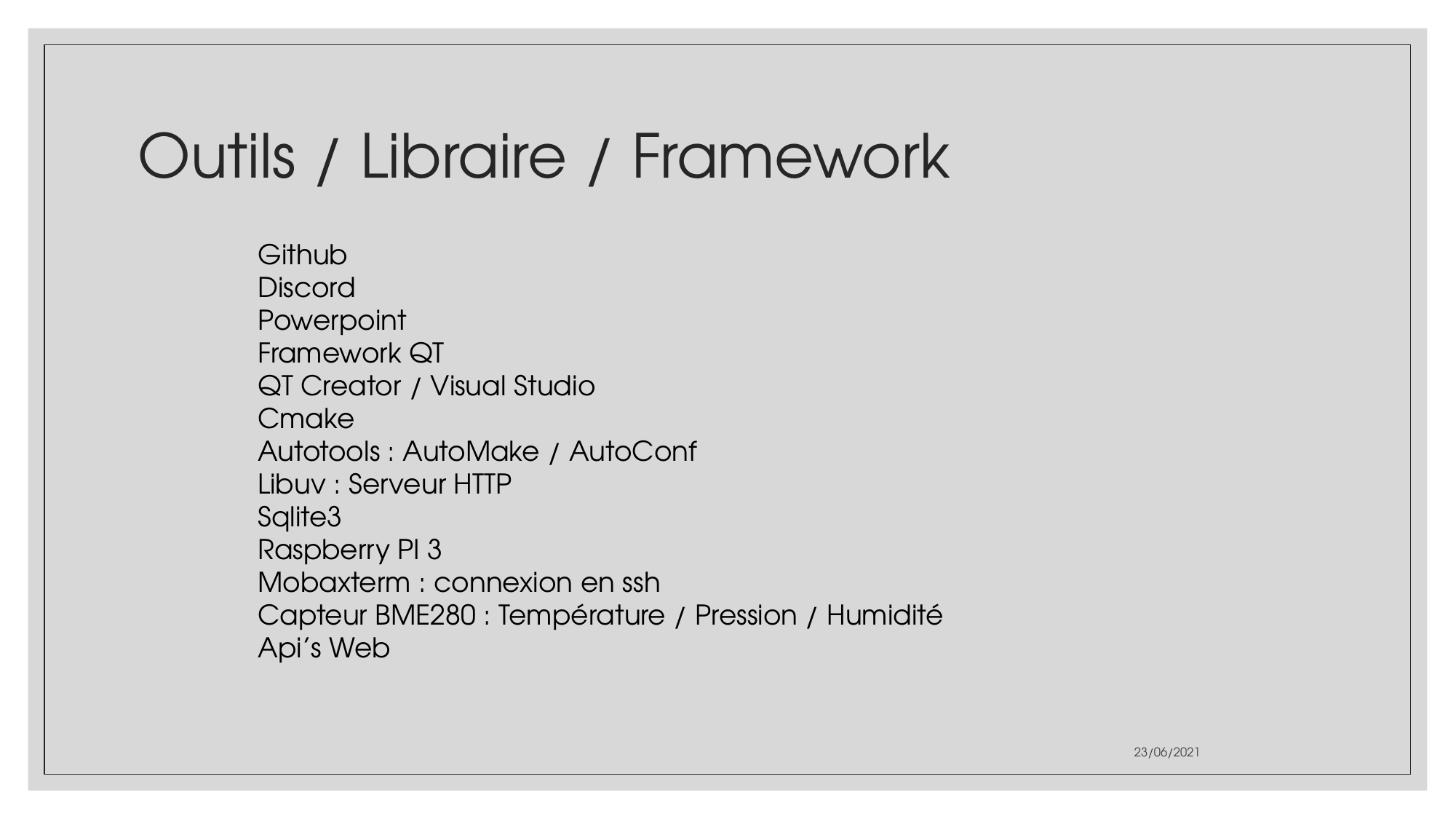

# Outils / Libraire / Framework
Github
Discord
Powerpoint
Framework QT
QT Creator / Visual Studio
Cmake
Autotools : AutoMake / AutoConf
Libuv : Serveur HTTP
Sqlite3
Raspberry PI 3
Mobaxterm : connexion en ssh
Capteur BME280 : Température / Pression / Humidité
Api’s Web
23/06/2021